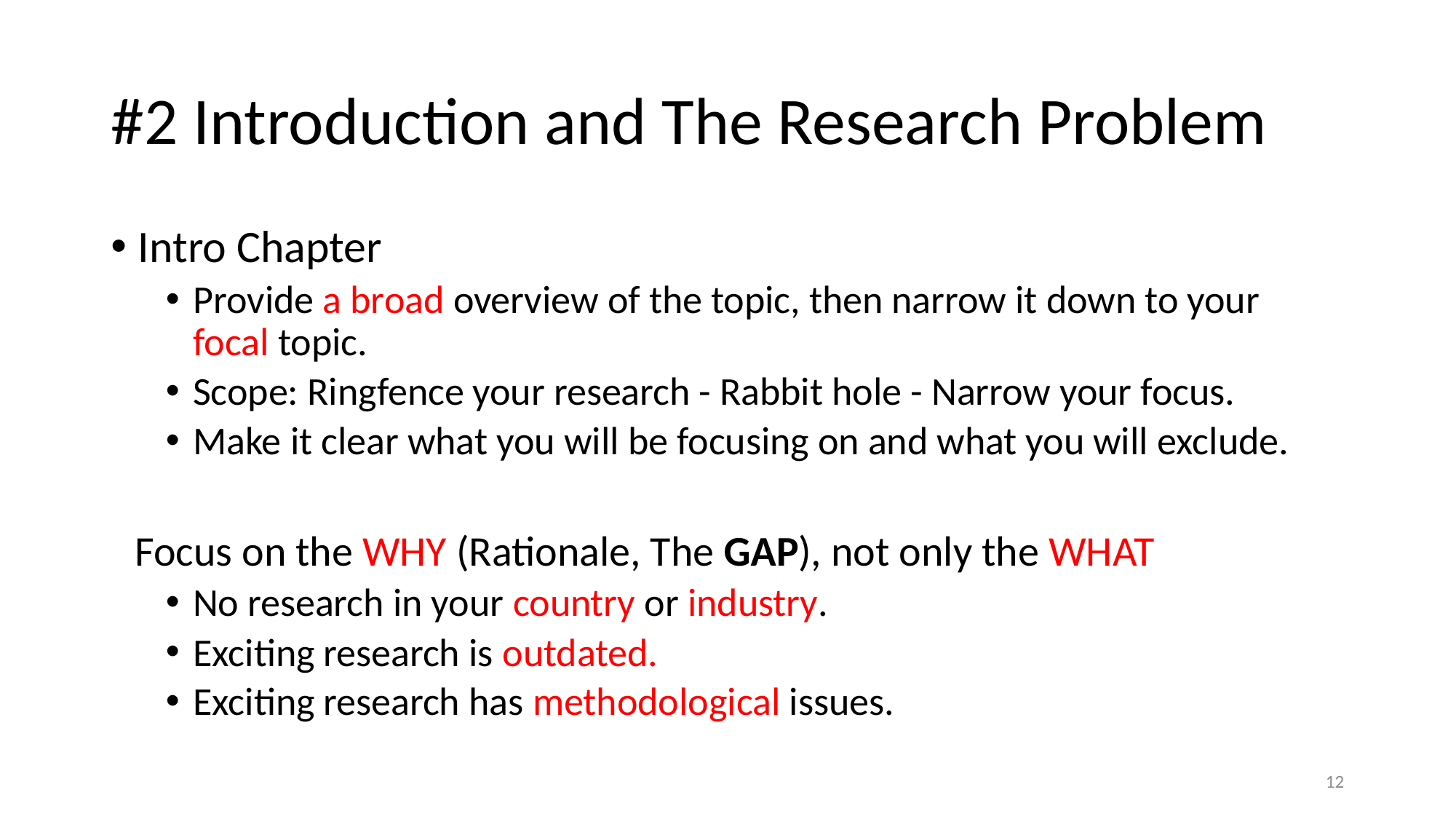

# #2 Introduction and The Research Problem
Intro Chapter
Provide a broad overview of the topic, then narrow it down to your focal topic.
Scope: Ringfence your research - Rabbit hole - Narrow your focus.
Make it clear what you will be focusing on and what you will exclude.

Focus on the WHY (Rationale, The GAP), not only the WHAT
No research in your country or industry.
Exciting research is outdated.
Exciting research has methodological issues.

12